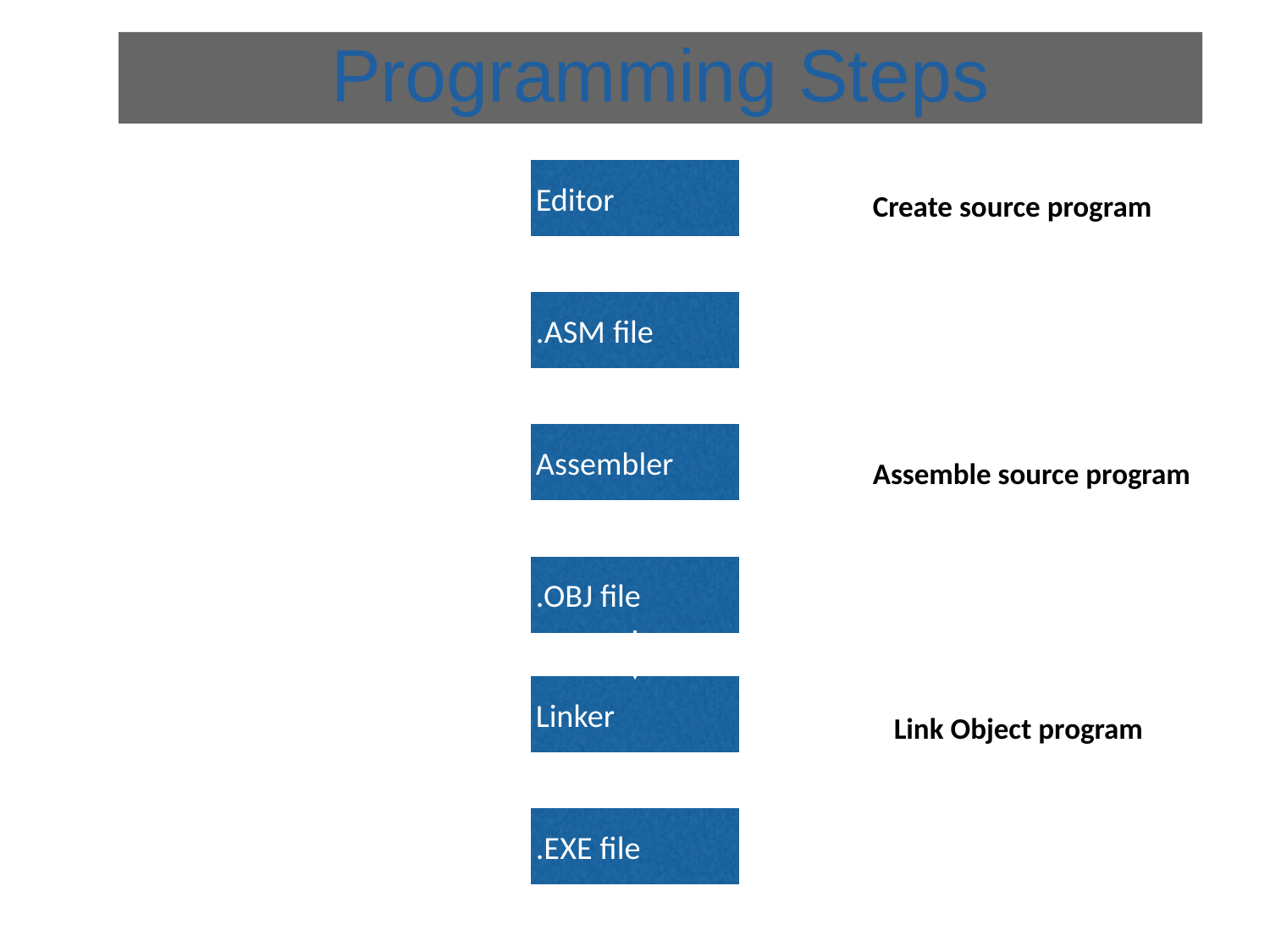

# Programming Steps
Editor
Create source program

.ASM file

Assembler
Assemble source program

.OBJ file

Linker
Link Object program

.EXE file